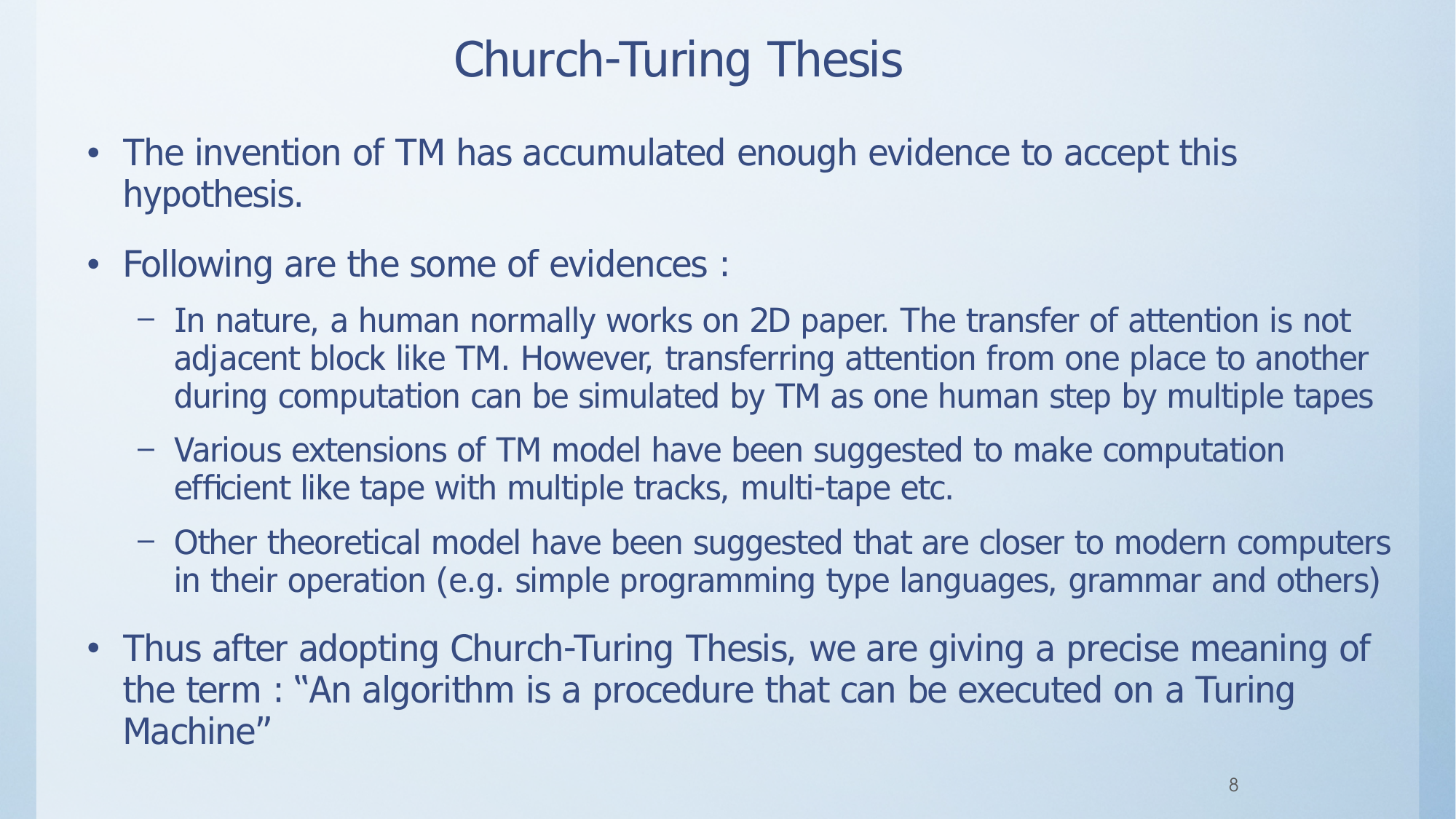

# Church-Turing Thesis
The invention of TM has accumulated enough evidence to accept this hypothesis.
Following are the some of evidences :
In nature, a human normally works on 2D paper. The transfer of attention is not adjacent block like TM. However, transferring attention from one place to another during computation can be simulated by TM as one human step by multiple tapes
Various extensions of TM model have been suggested to make computation efficient like tape with multiple tracks, multi-tape etc.
Other theoretical model have been suggested that are closer to modern computers in their operation (e.g. simple programming type languages, grammar and others)
Thus after adopting Church-Turing Thesis, we are giving a precise meaning of the term : “An algorithm is a procedure that can be executed on a Turing Machine”
8